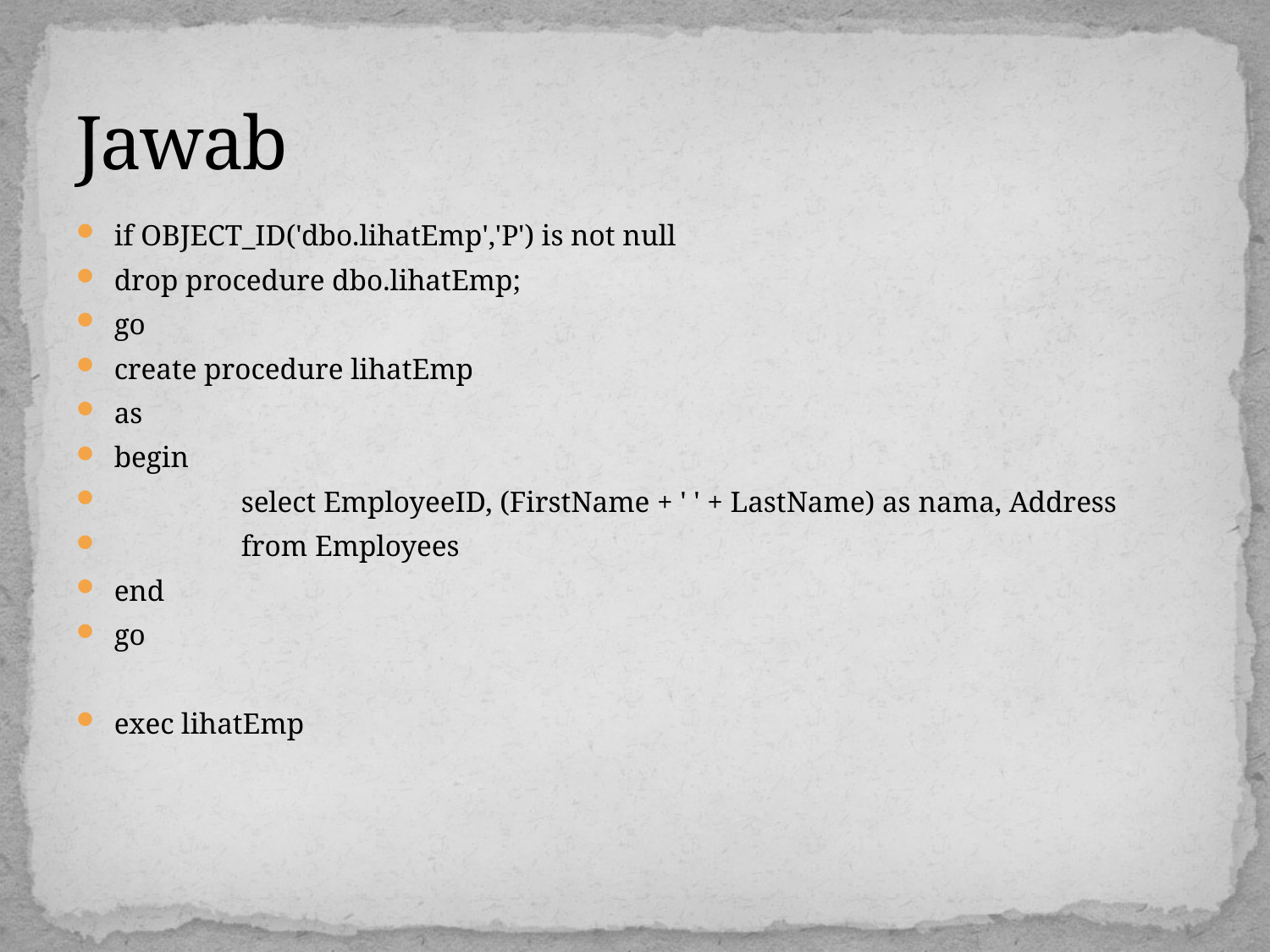

# Jawab
if OBJECT_ID('dbo.lihatEmp','P') is not null
drop procedure dbo.lihatEmp;
go
create procedure lihatEmp
as
begin
	select EmployeeID, (FirstName + ' ' + LastName) as nama, Address
	from Employees
end
go

exec lihatEmp